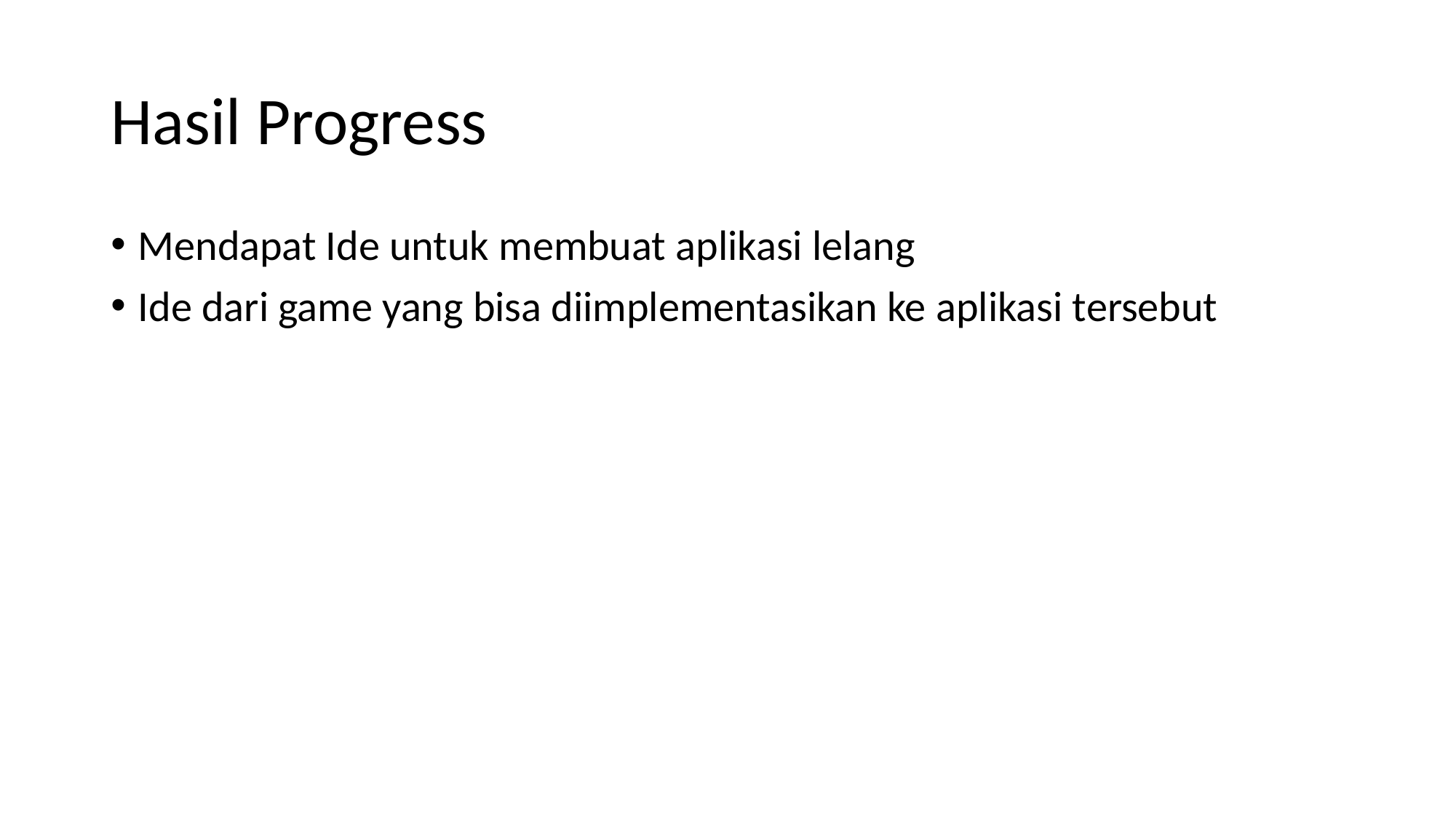

# Hasil Progress
Mendapat Ide untuk membuat aplikasi lelang
Ide dari game yang bisa diimplementasikan ke aplikasi tersebut